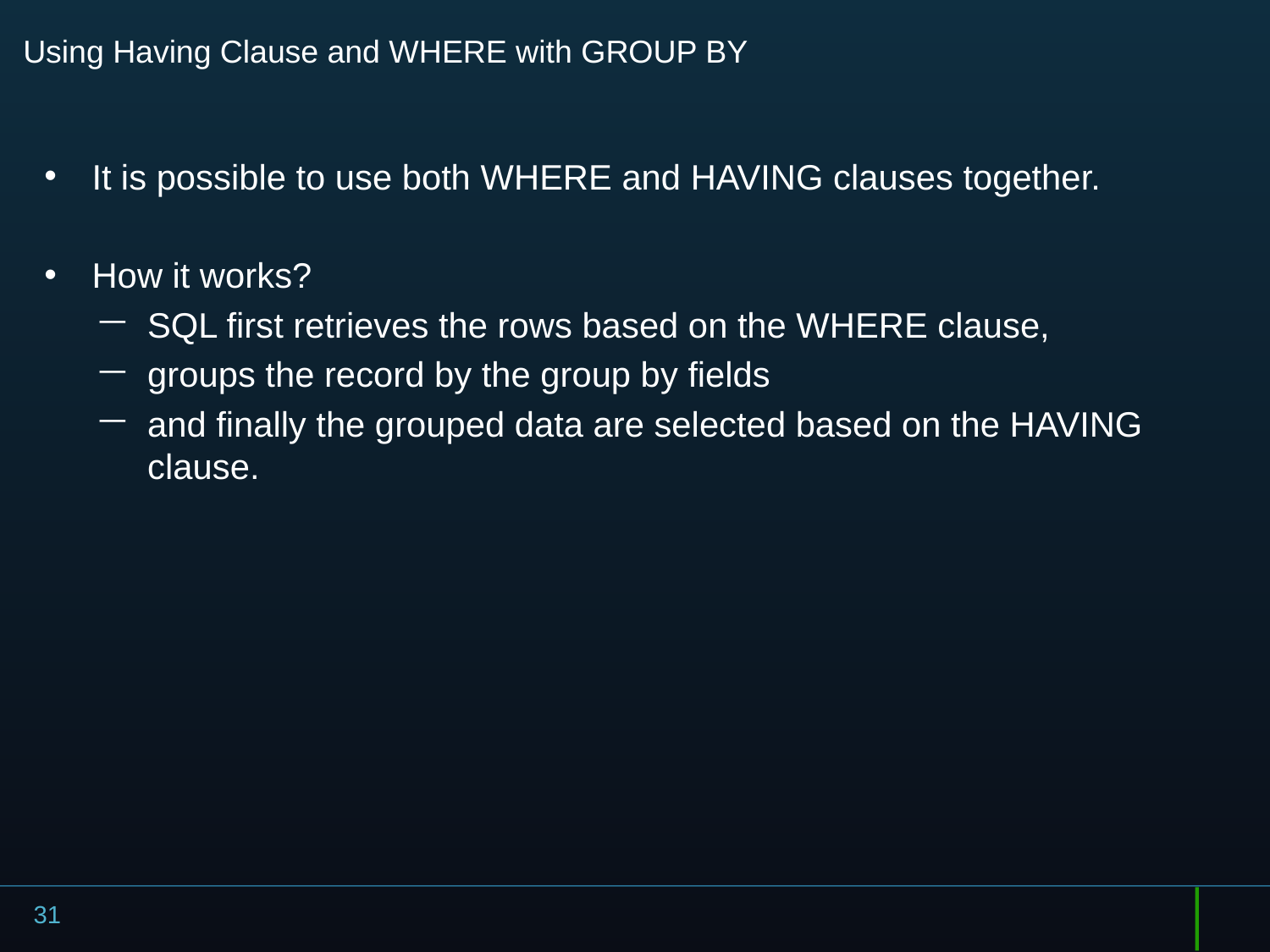

# Using Having Clause and WHERE with GROUP BY
It is possible to use both WHERE and HAVING clauses together.

How it works?
SQL first retrieves the rows based on the WHERE clause,
groups the record by the group by fields
and finally the grouped data are selected based on the HAVING clause.

31